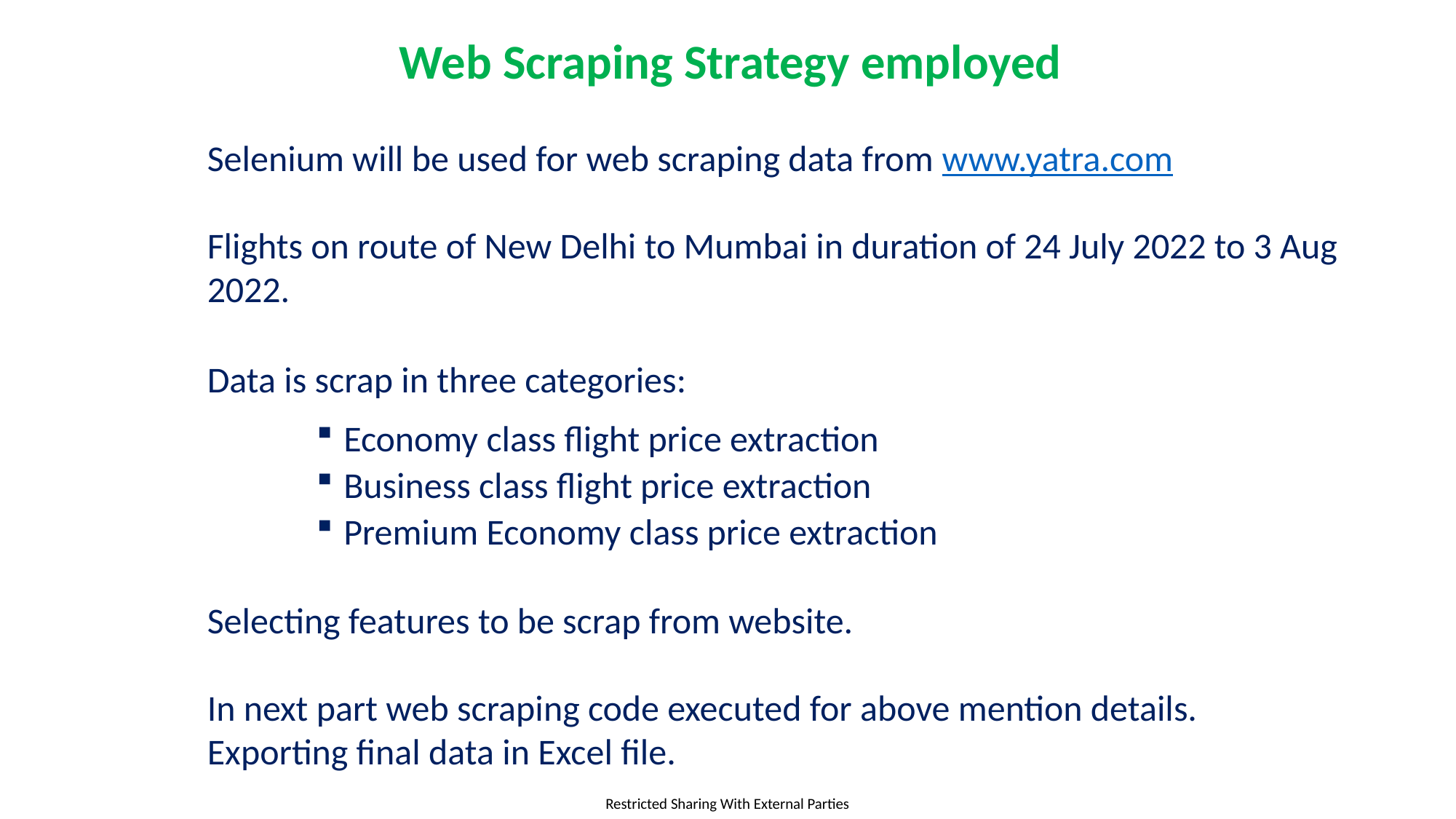

Web Scraping Strategy employed
Selenium will be used for web scraping data from www.yatra.com

Flights on route of New Delhi to Mumbai in duration of 24 July 2022 to 3 Aug 2022.

Data is scrap in three categories:
Economy class flight price extraction
Business class flight price extraction
Premium Economy class price extraction

Selecting features to be scrap from website.

In next part web scraping code executed for above mention details. Exporting final data in Excel file.